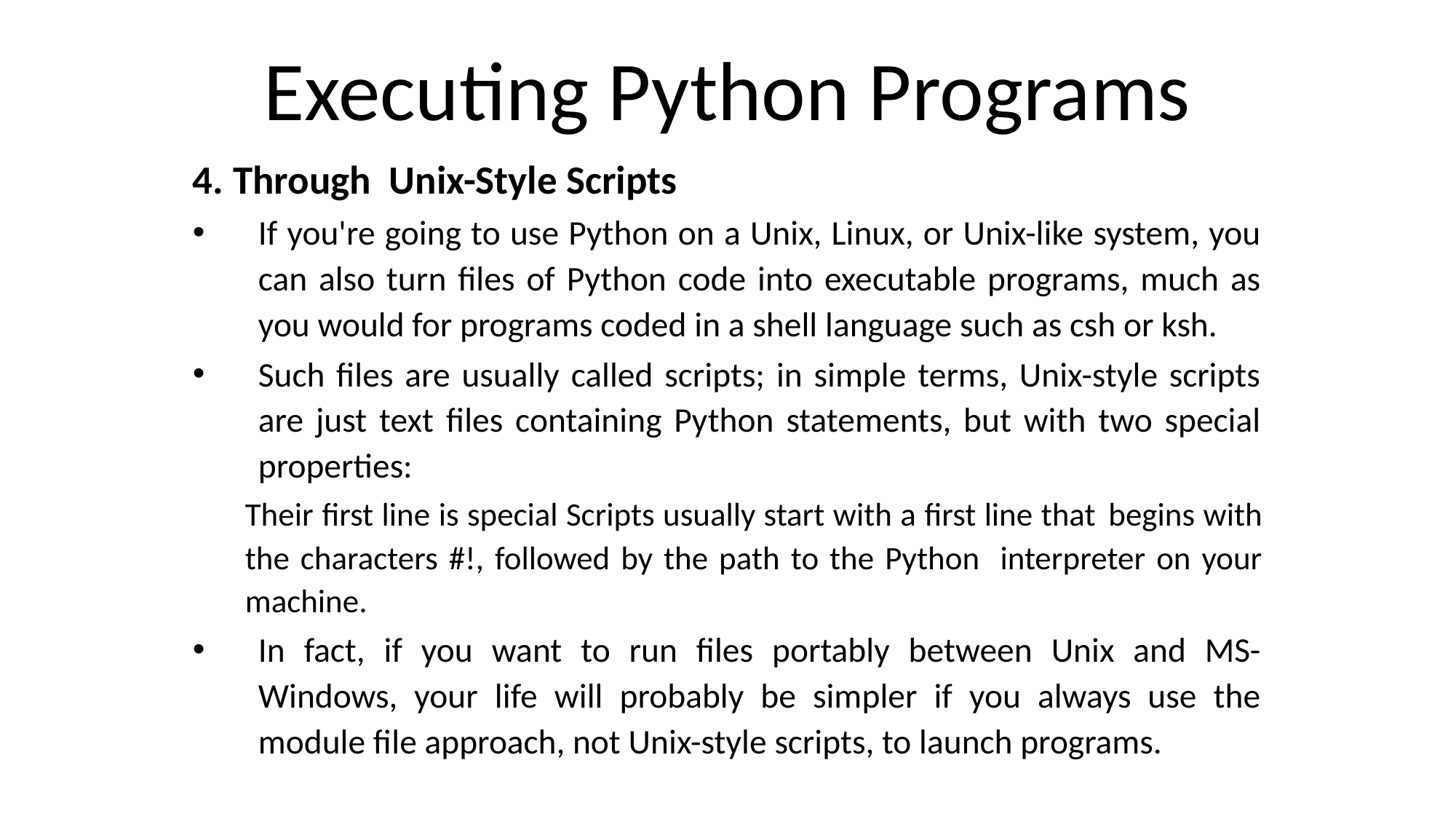

# Executing Python Programs
4. Through  Unix-Style Scripts
If you're going to use Python on a Unix, Linux, or Unix-like system, you can also turn files of Python code into executable programs, much as you would for programs coded in a shell language such as csh or ksh.
Such files are usually called scripts; in simple terms, Unix-style scripts are just text files containing Python statements, but with two special properties:
	Their first line is special Scripts usually start with a first line that 	begins with the characters #!, followed by the path to the Python 	interpreter on your machine.
In fact, if you want to run files portably between Unix and MS-Windows, your life will probably be simpler if you always use the module file approach, not Unix-style scripts, to launch programs.